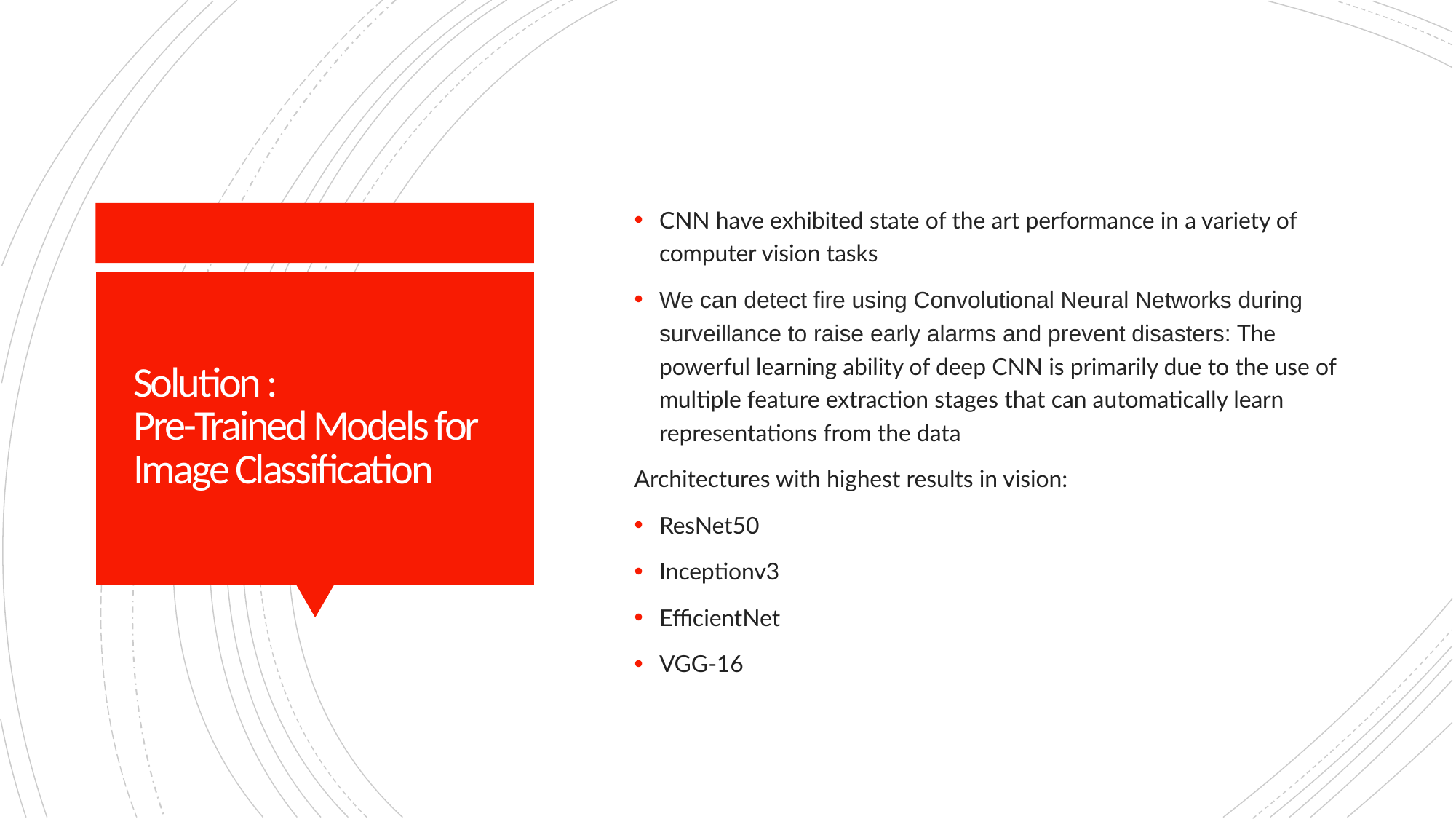

CNN have exhibited state of the art performance in a variety of computer vision tasks
We can detect fire using Convolutional Neural Networks during surveillance to raise early alarms and prevent disasters: The powerful learning ability of deep CNN is primarily due to the use of multiple feature extraction stages that can automatically learn representations from the data
Architectures with highest results in vision:
ResNet50
Inceptionv3
EfficientNet
VGG-16

# Solution : Pre-Trained Models for Image Classification